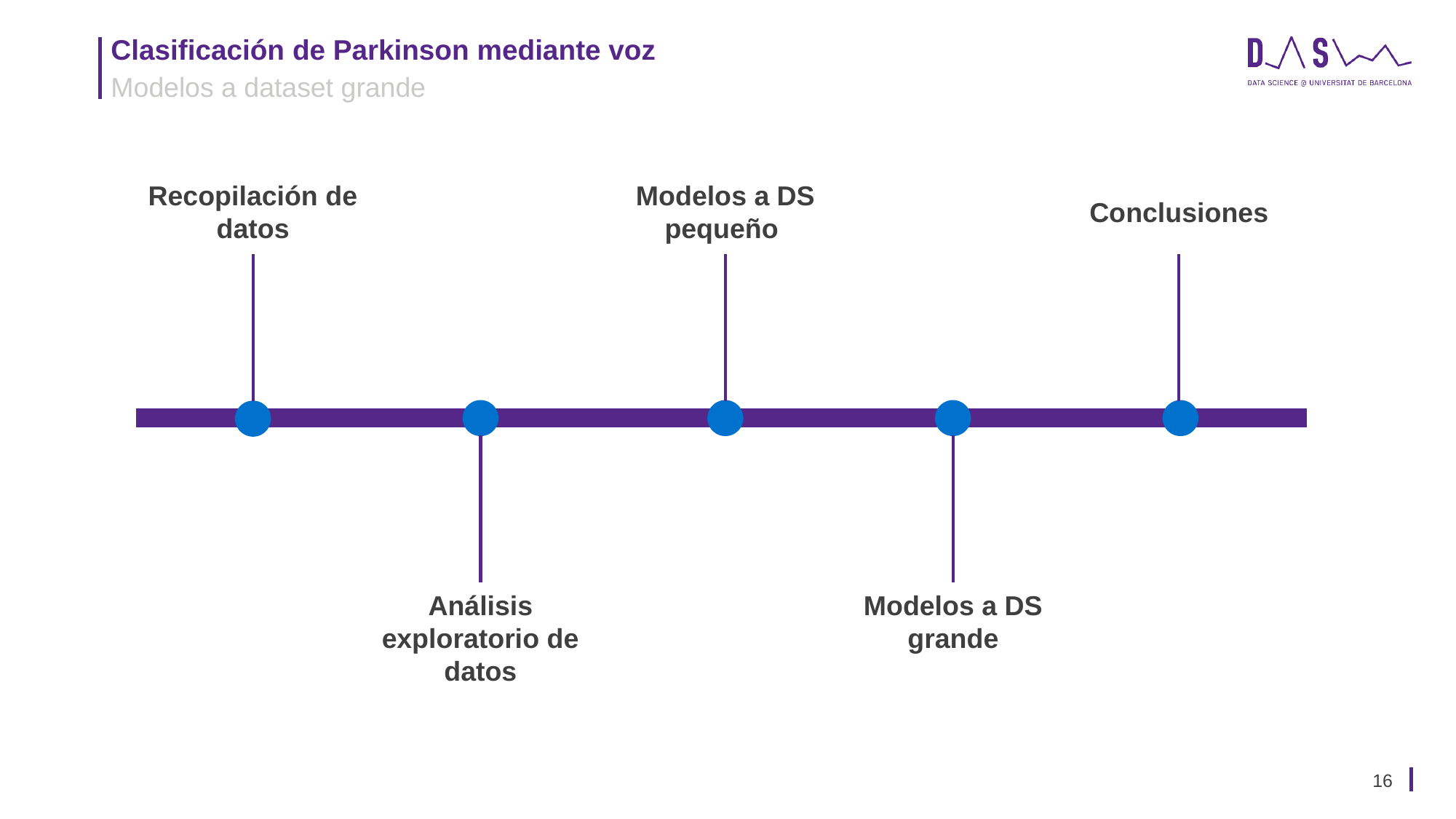

Modelos a dataset grande
Recopilación de datos
Modelos a DS pequeño
Conclusiones

Análisis exploratorio de datos
Modelos a DS grande